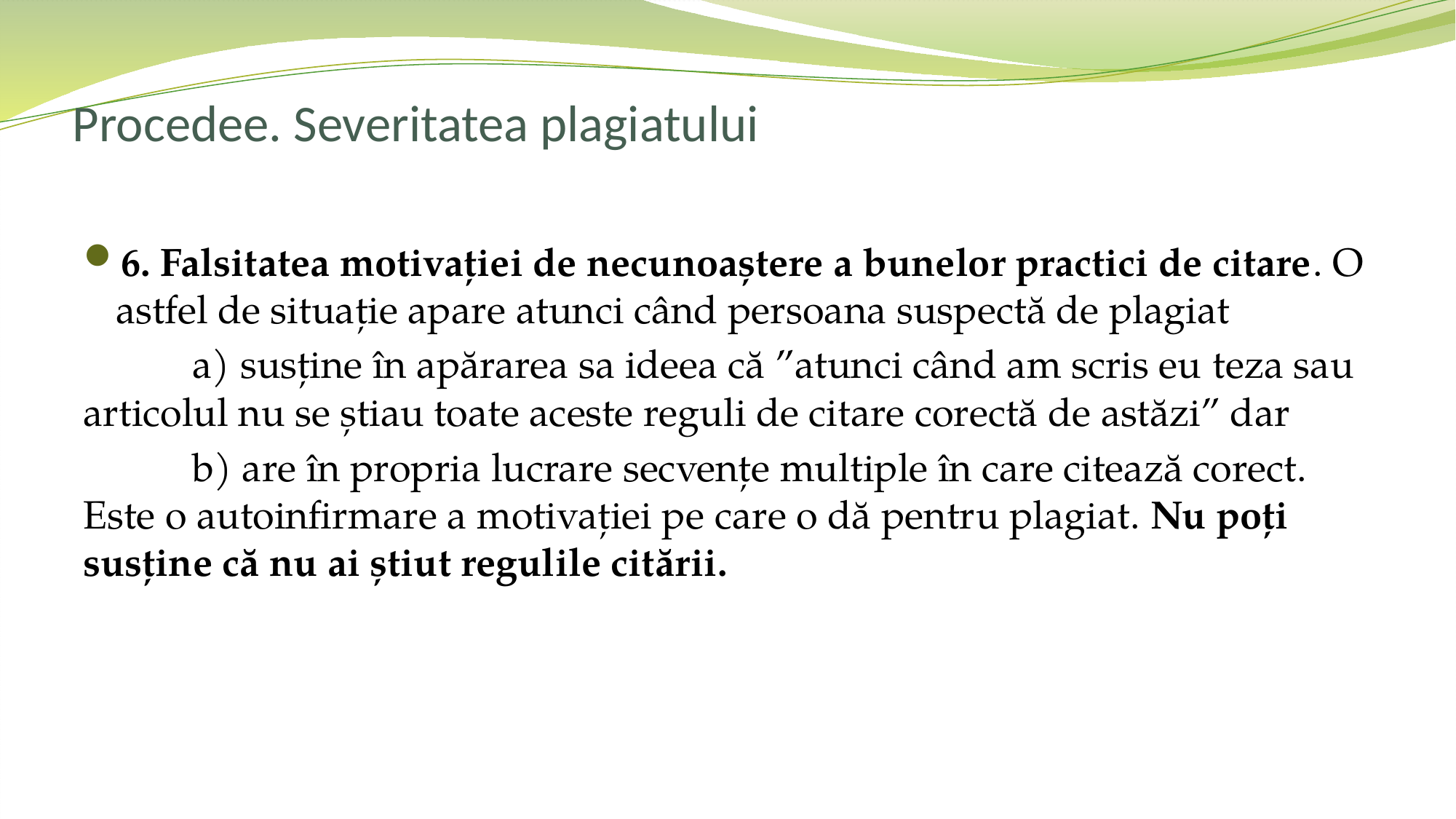

# Procedee. Severitatea plagiatului
6. Falsitatea motivației de necunoaștere a bunelor practici de citare. O astfel de situație apare atunci când persoana suspectă de plagiat
	a) susține în apărarea sa ideea că ”atunci când am scris eu teza sau articolul nu se știau toate aceste reguli de citare corectă de astăzi” dar
	b) are în propria lucrare secvențe multiple în care citează corect. Este o autoinfirmare a motivației pe care o dă pentru plagiat. Nu poți susține că nu ai știut regulile citării.